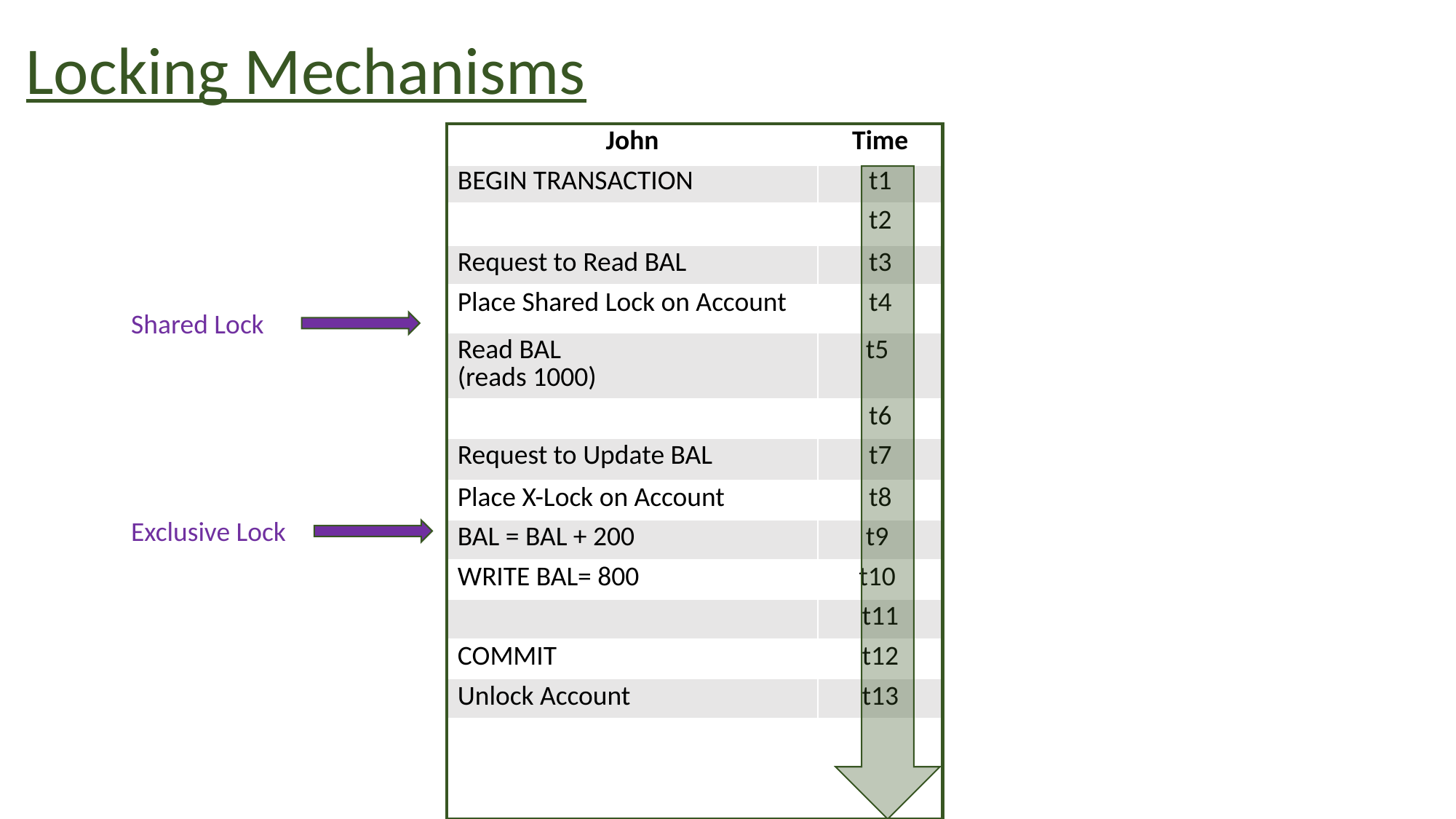

Locking Mechanisms
| John | Time |
| --- | --- |
| BEGIN TRANSACTION | t1 |
|  | t2 |
| Request to Read BAL | t3 |
| Place Shared Lock on Account | t4 |
| Read BAL (reads 1000) | t5 |
|  | t6 |
| Request to Update BAL | t7 |
| Place X-Lock on Account | t8 |
| BAL = BAL + 200 | t9 |
| WRITE BAL= 800 | t10 |
|  | t11 |
| COMMIT | t12 |
| Unlock Account | t13 |

Shared Lock

Exclusive Lock